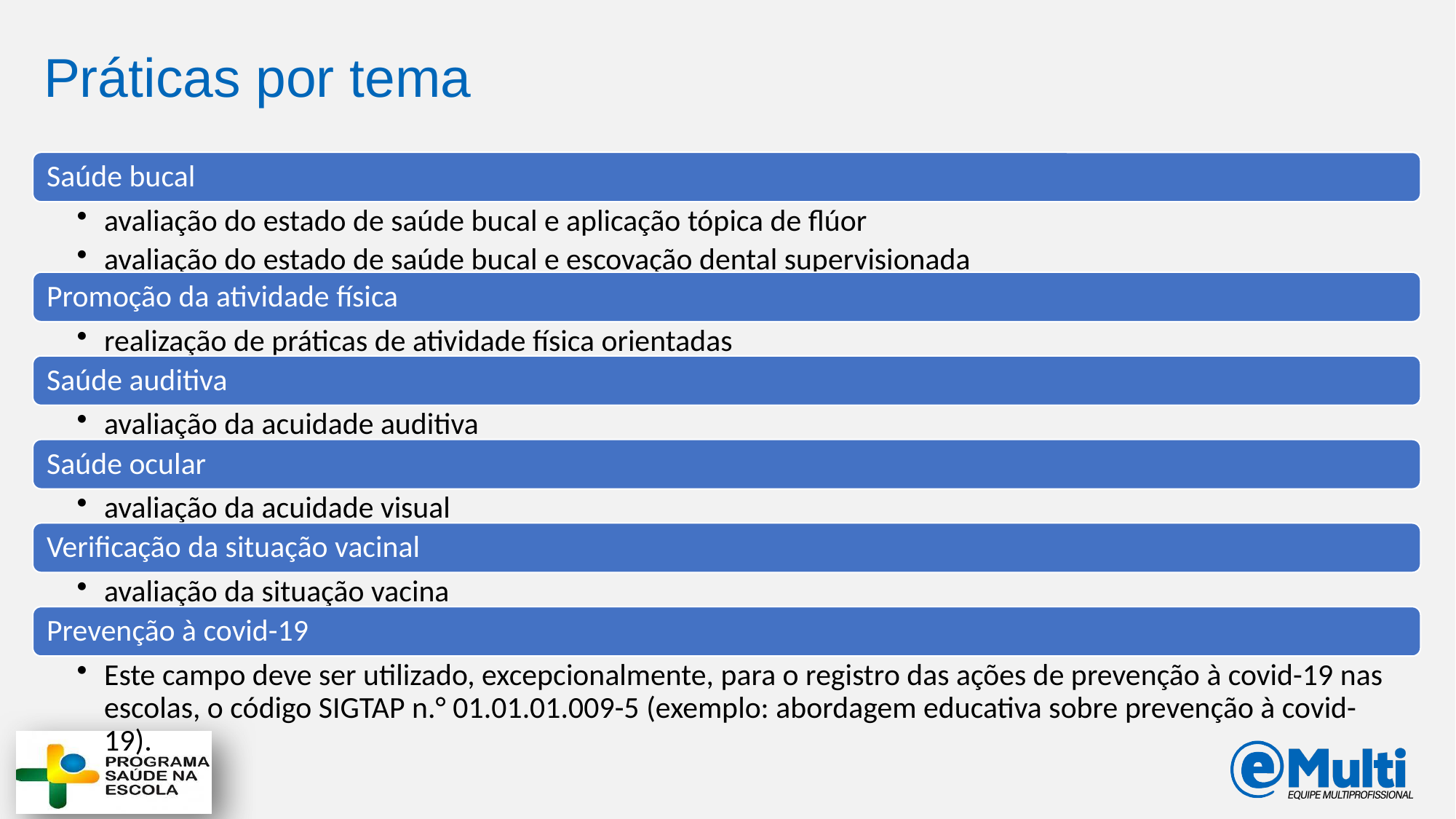

# Práticas por tema
Saúde bucal
avaliação do estado de saúde bucal e aplicação tópica de flúor
avaliação do estado de saúde bucal e escovação dental supervisionada
Promoção da atividade física
realização de práticas de atividade física orientadas
Saúde auditiva
avaliação da acuidade auditiva
Saúde ocular
avaliação da acuidade visual
Verificação da situação vacinal
avaliação da situação vacina
Prevenção à covid-19
Este campo deve ser utilizado, excepcionalmente, para o registro das ações de prevenção à covid-19 nas escolas, o código SIGTAP n.° 01.01.01.009-5 (exemplo: abordagem educativa sobre prevenção à covid-19).